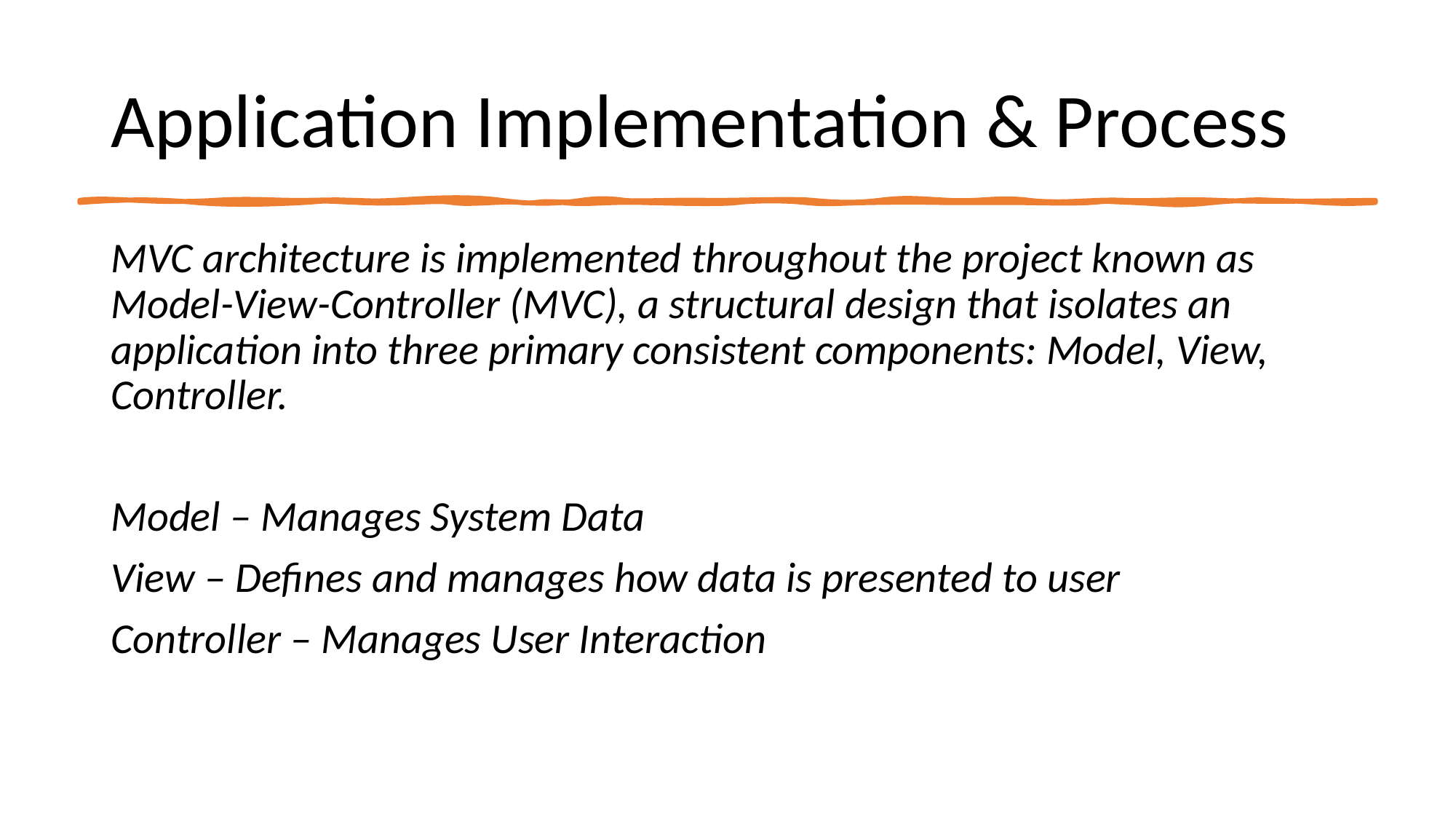

# Application Implementation & Process

MVC architecture is implemented throughout the project known as Model-View-Controller (MVC), a structural design that isolates an application into three primary consistent components: Model, View, Controller.

Model – Manages System Data
View – Defines and manages how data is presented to user
Controller – Manages User Interaction